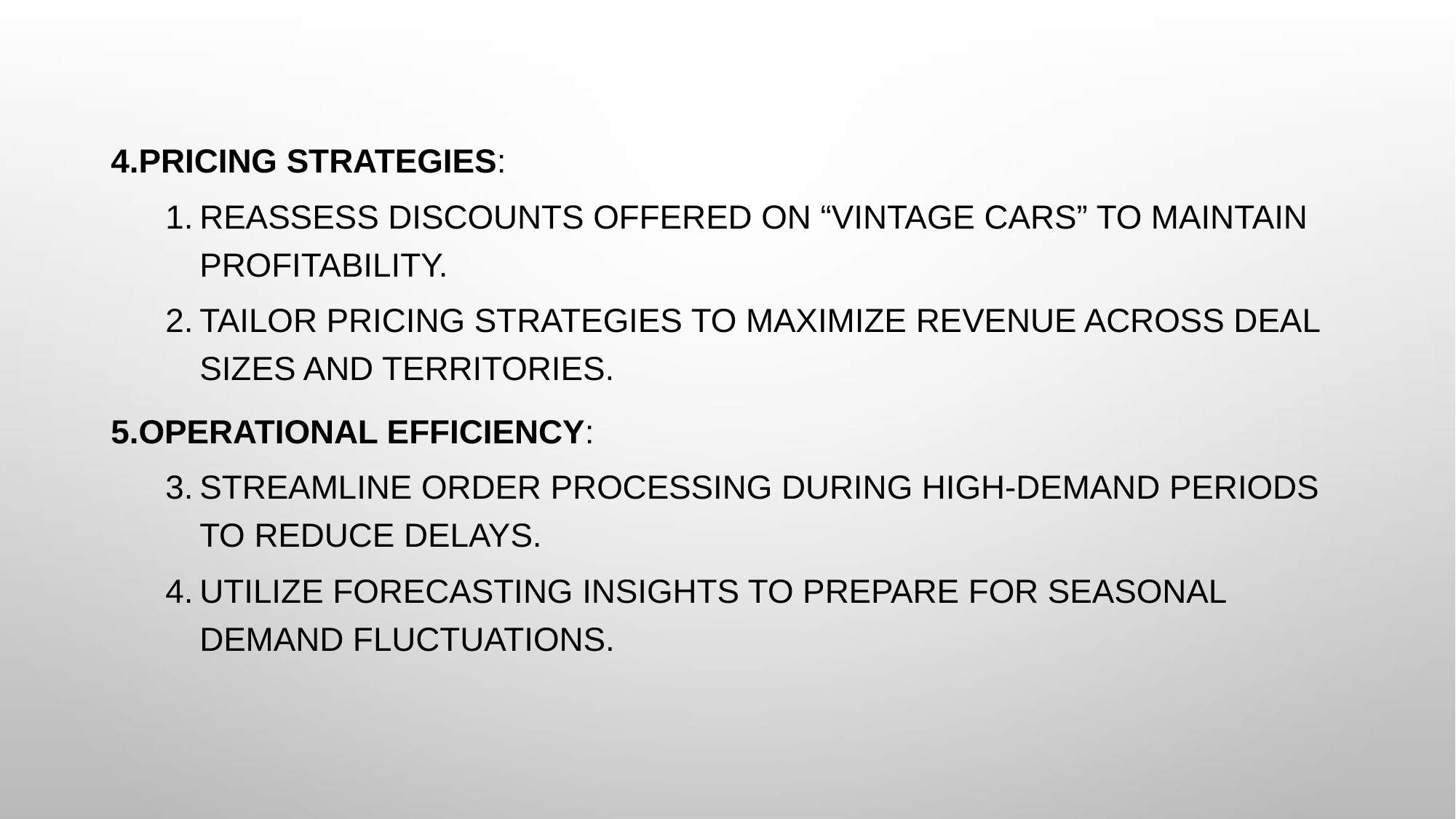

4.Pricing Strategies:
Reassess discounts offered on “Vintage Cars” to maintain profitability.
Tailor pricing strategies to maximize revenue across deal sizes and territories.
5.Operational Efficiency:
Streamline order processing during high-demand periods to reduce delays.
Utilize forecasting insights to prepare for seasonal demand fluctuations.